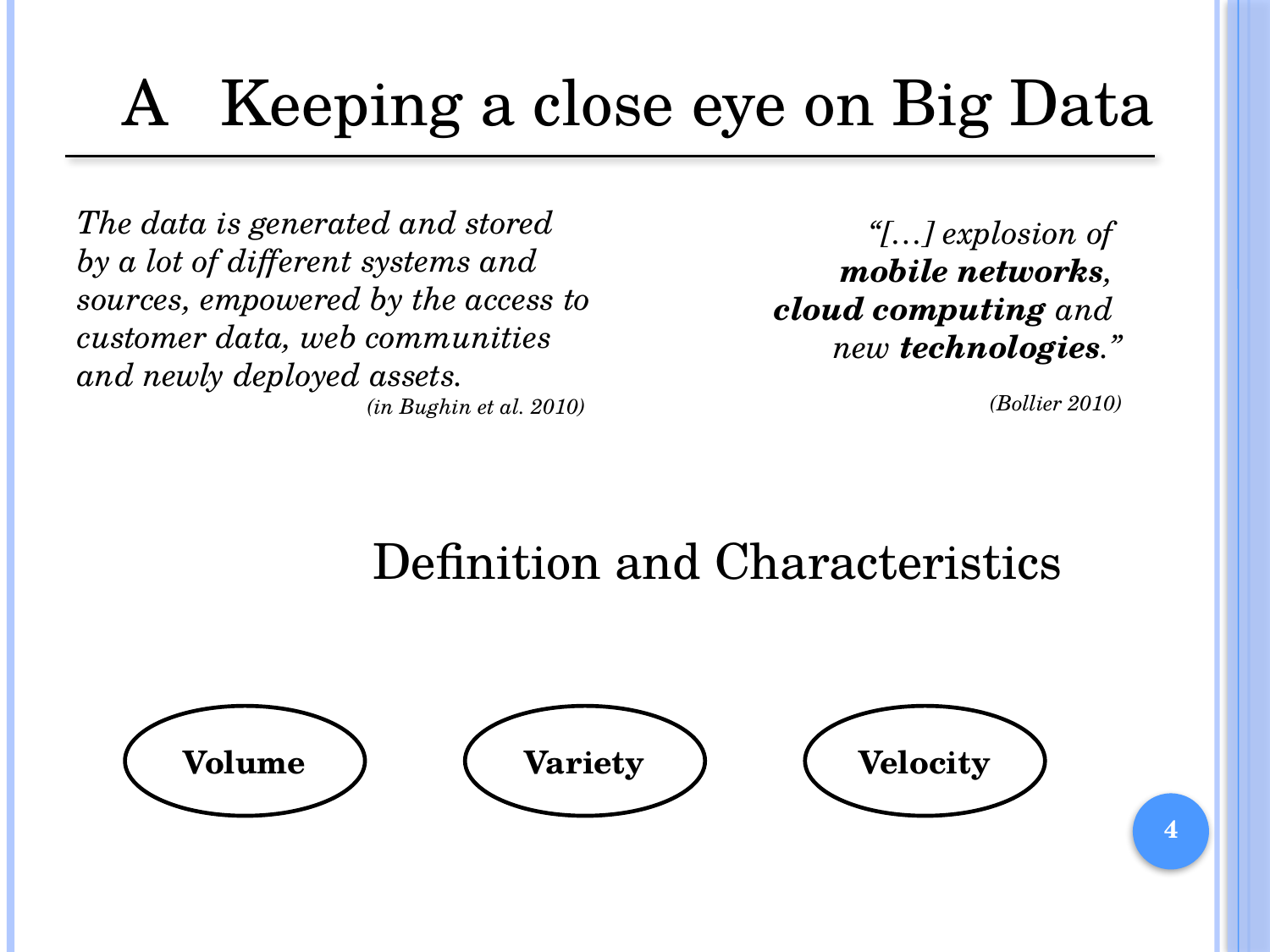

A   Keeping a close eye on Big Data
The data is generated and stored by a lot of different systems and sources, empowered by the access to customer data, web communities and newly deployed assets.
		      (in Bughin et al. 2010)
“[…] explosion of
mobile networks,
cloud computing and
new technologies.”

(Bollier 2010)
Definition and Characteristics
Volume
Variety
Velocity
4